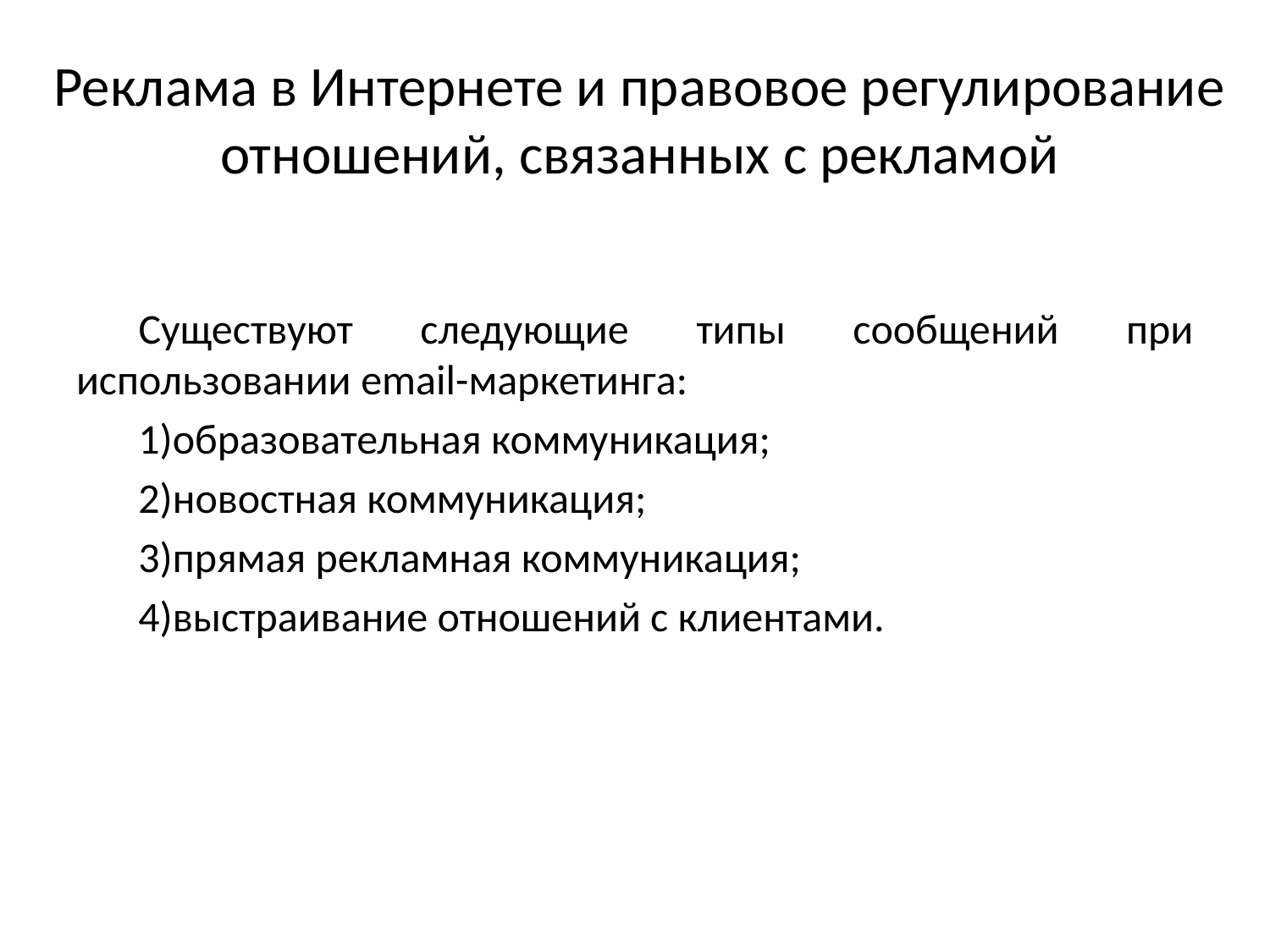

# Реклама в Интернете и правовое регулирование отношений, связанных с рекламой

Существуют следующие типы сообщений при использовании email-маркетинга:
образовательная коммуникация;
новостная коммуникация;
прямая рекламная коммуникация;
выстраивание отношений с клиентами.